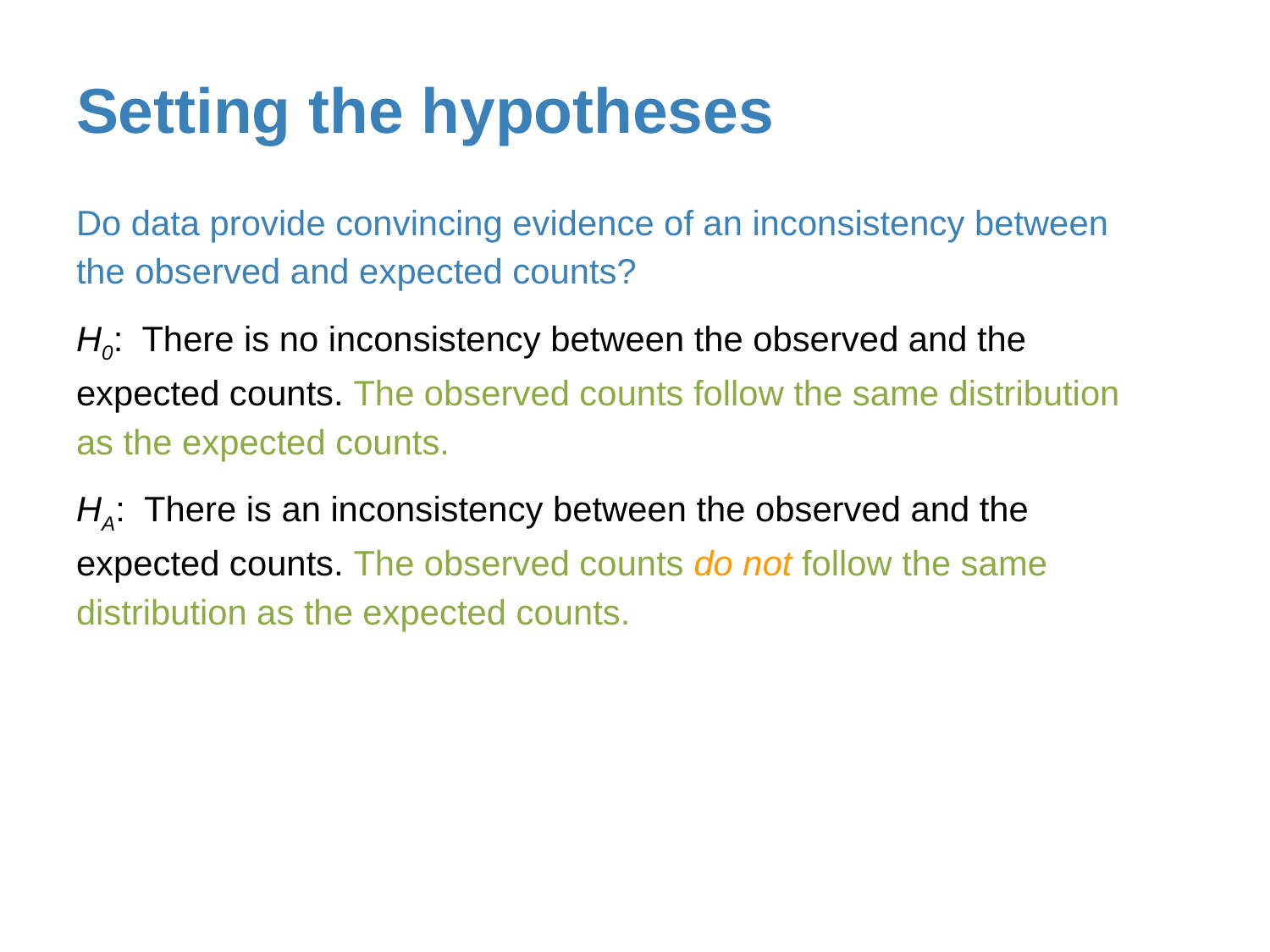

# Setting the hypotheses
Do data provide convincing evidence of an inconsistency between the observed and expected counts?
H0:  There is no inconsistency between the observed and the expected counts. The observed counts follow the same distribution as the expected counts.
HA:  There is an inconsistency between the observed and the expected counts. The observed counts do not follow the same distribution as the expected counts.